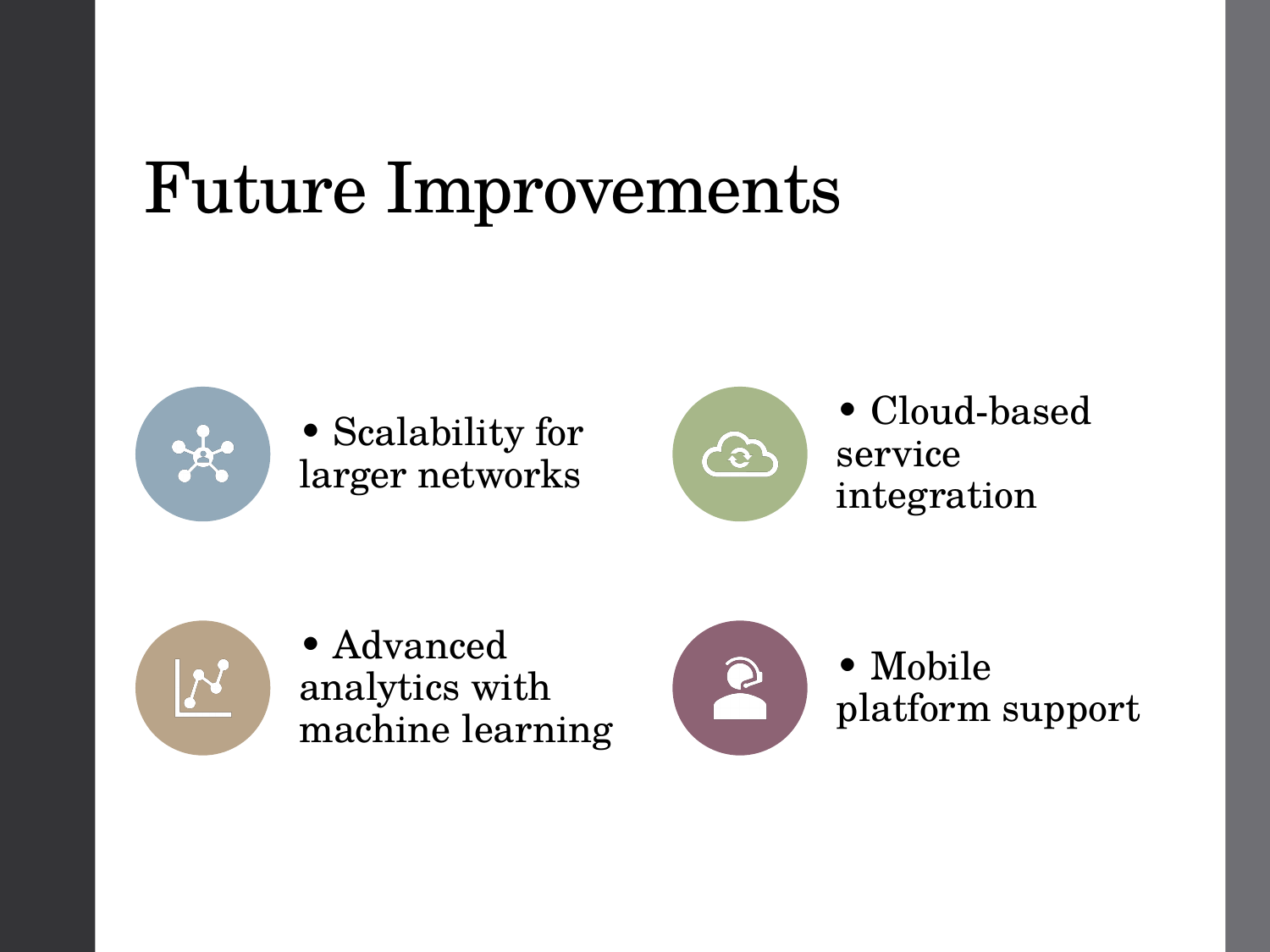

# Future Improvements
• Scalability for larger networks
• Cloud-based service integration
• Advanced analytics with machine learning
• Mobile platform support